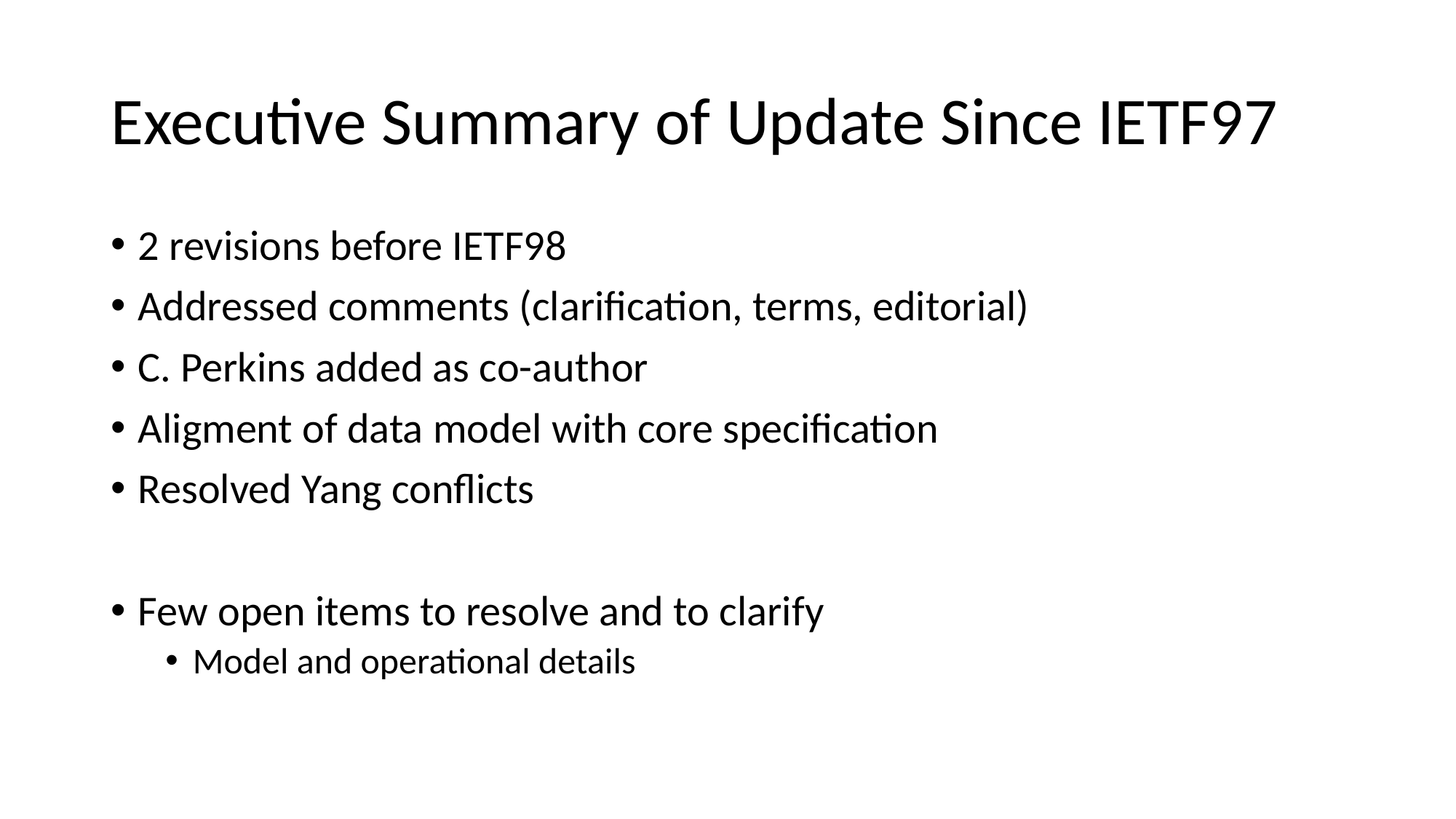

# Executive Summary of Update Since IETF97
2 revisions before IETF98
Addressed comments (clarification, terms, editorial)
C. Perkins added as co-author
Aligment of data model with core specification
Resolved Yang conflicts

Few open items to resolve and to clarify
Model and operational details